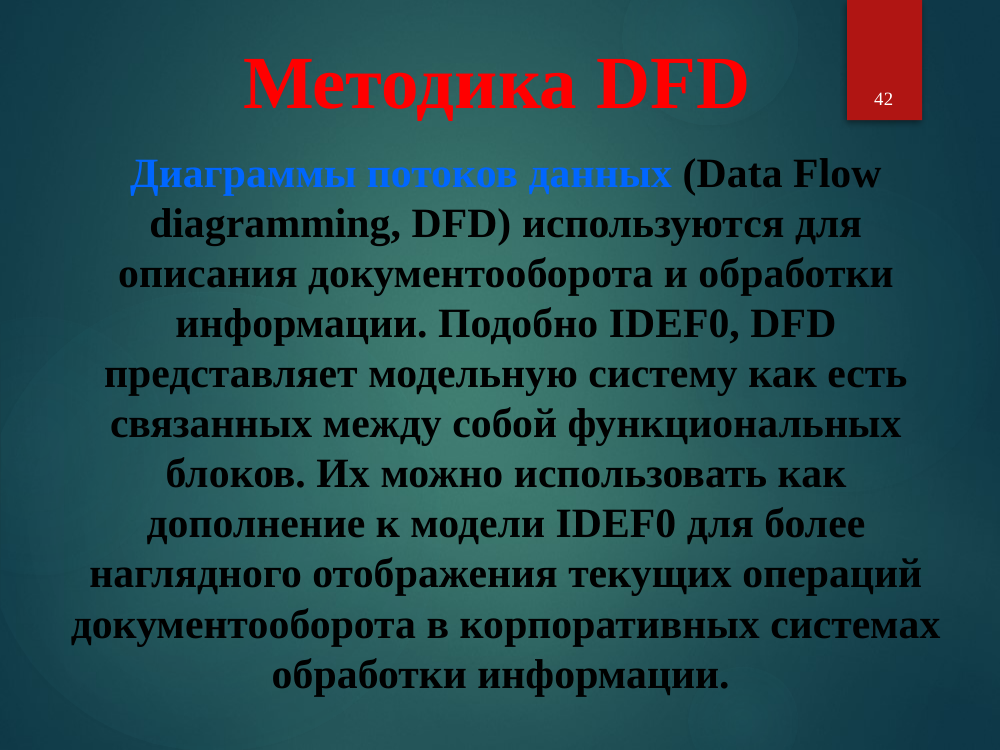

Методика DFD
42
Диаграммы потоков данных (Data Flow diagramming, DFD) используются для описания документооборота и обработки информации. Подобно IDEF0, DFD представляет модельную систему как есть связанных между собой функциональных блоков. Их можно использовать как дополнение к модели IDEF0 для более наглядного отображения текущих операций документооборота в корпоративных системах обработки информации.